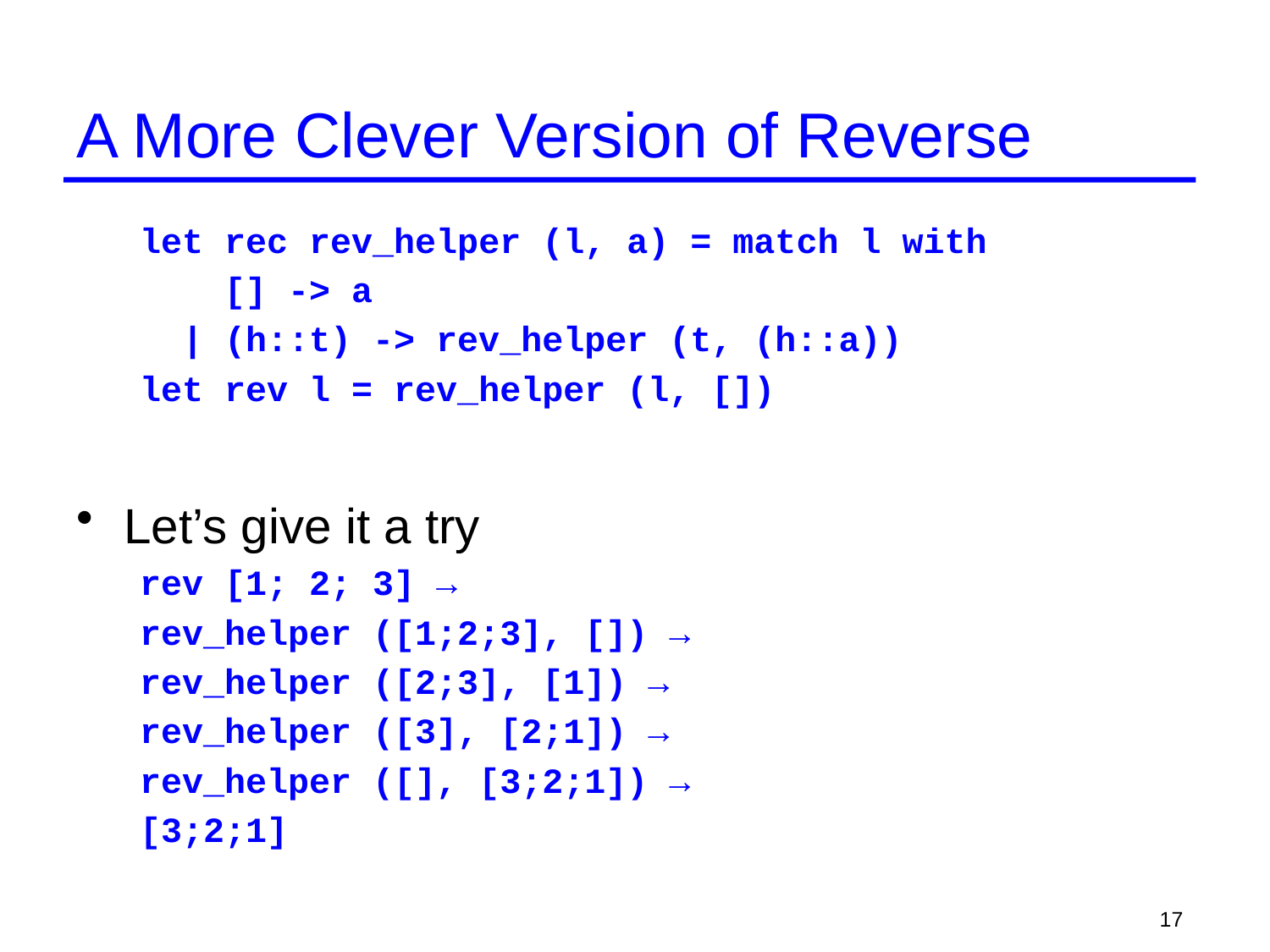

# A More Clever Version of Reverse
let rec rev_helper (l, a) = match l with
    [] -> a
  | (h::t) -> rev_helper (t, (h::a))
let rev l = rev_helper (l, [])

Let’s give it a try
rev [1; 2; 3] →
rev_helper ([1;2;3], []) →
rev_helper ([2;3], [1]) →
rev_helper ([3], [2;1]) →
rev_helper ([], [3;2;1]) →
[3;2;1]
17